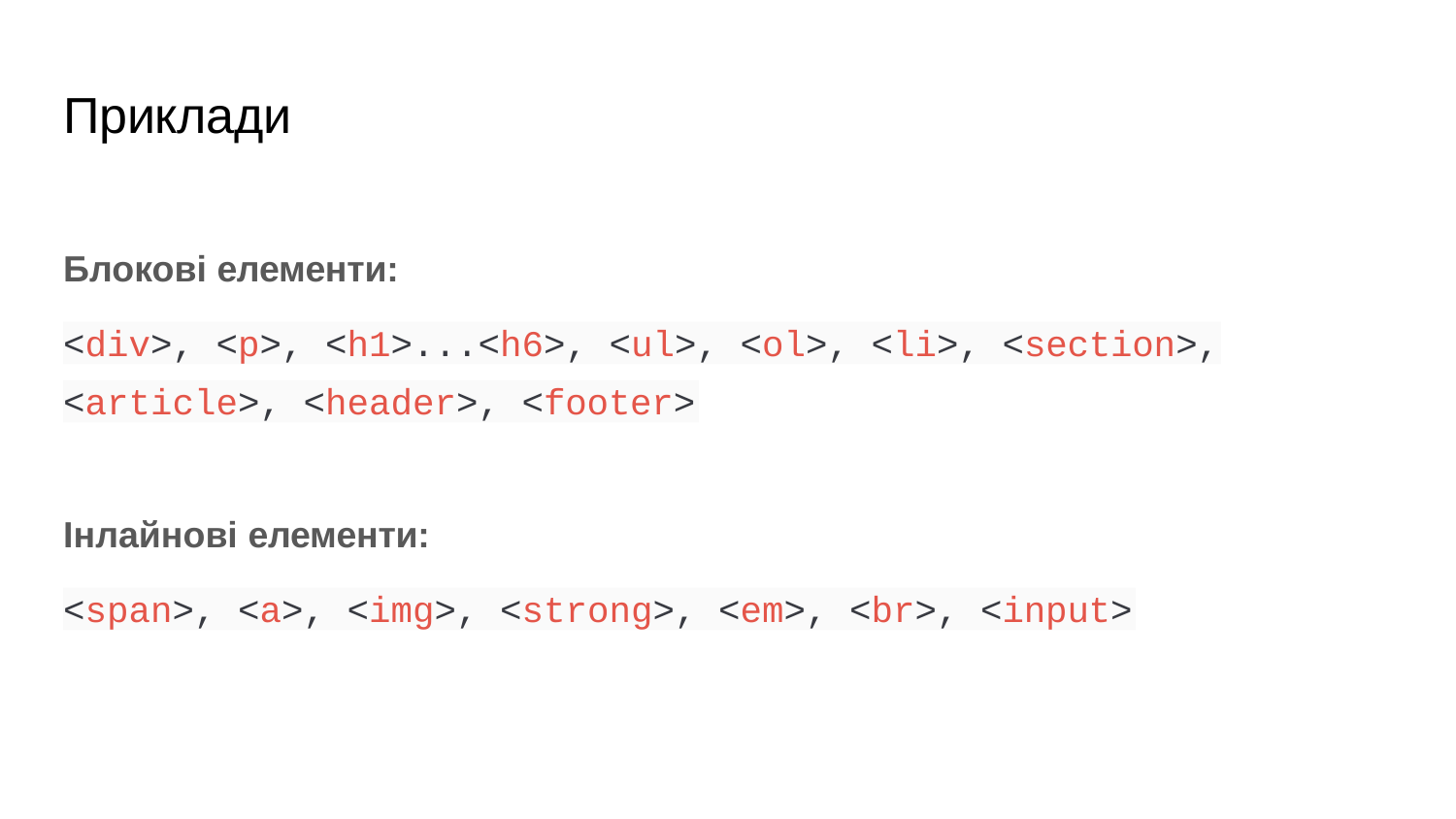

# Приклади
Блокові елементи:
<div>, <p>, <h1>...<h6>, <ul>, <ol>, <li>, <section>,
<article>, <header>, <footer>
Інлайнові елементи:
<span>, <a>, <img>, <strong>, <em>, <br>, <input>